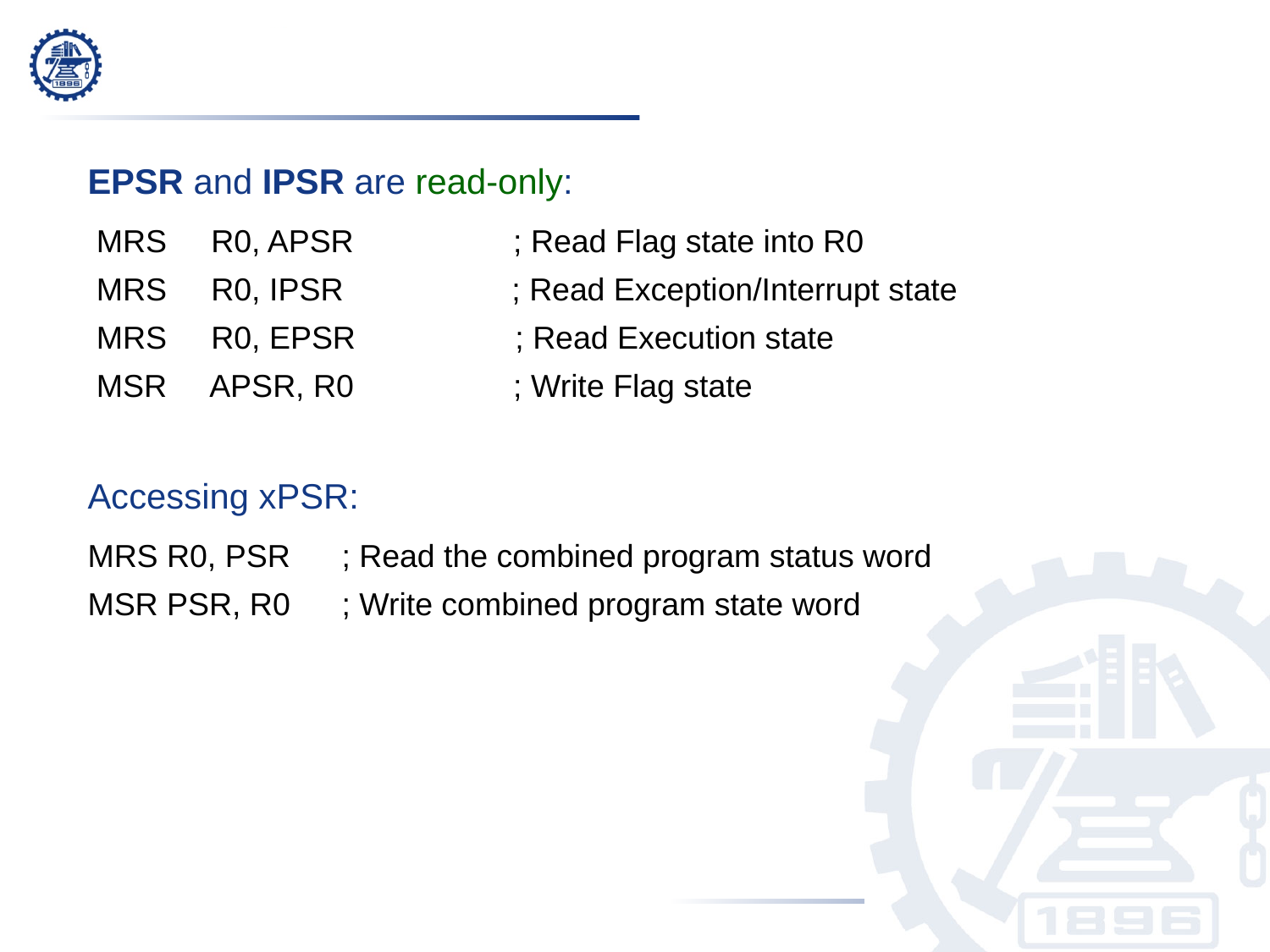

EPSR and IPSR are read-only:
 MRS     R0, APSR                  ; Read Flag state into R0
 MRS     R0, IPSR                   ; Read Exception/Interrupt state
 MRS     R0, EPSR                  ; Read Execution state
 MSR     APSR, R0                  ; Write Flag state

Accessing xPSR:
MRS R0, PSR 	; Read the combined program status word
MSR PSR, R0	; Write combined program state word